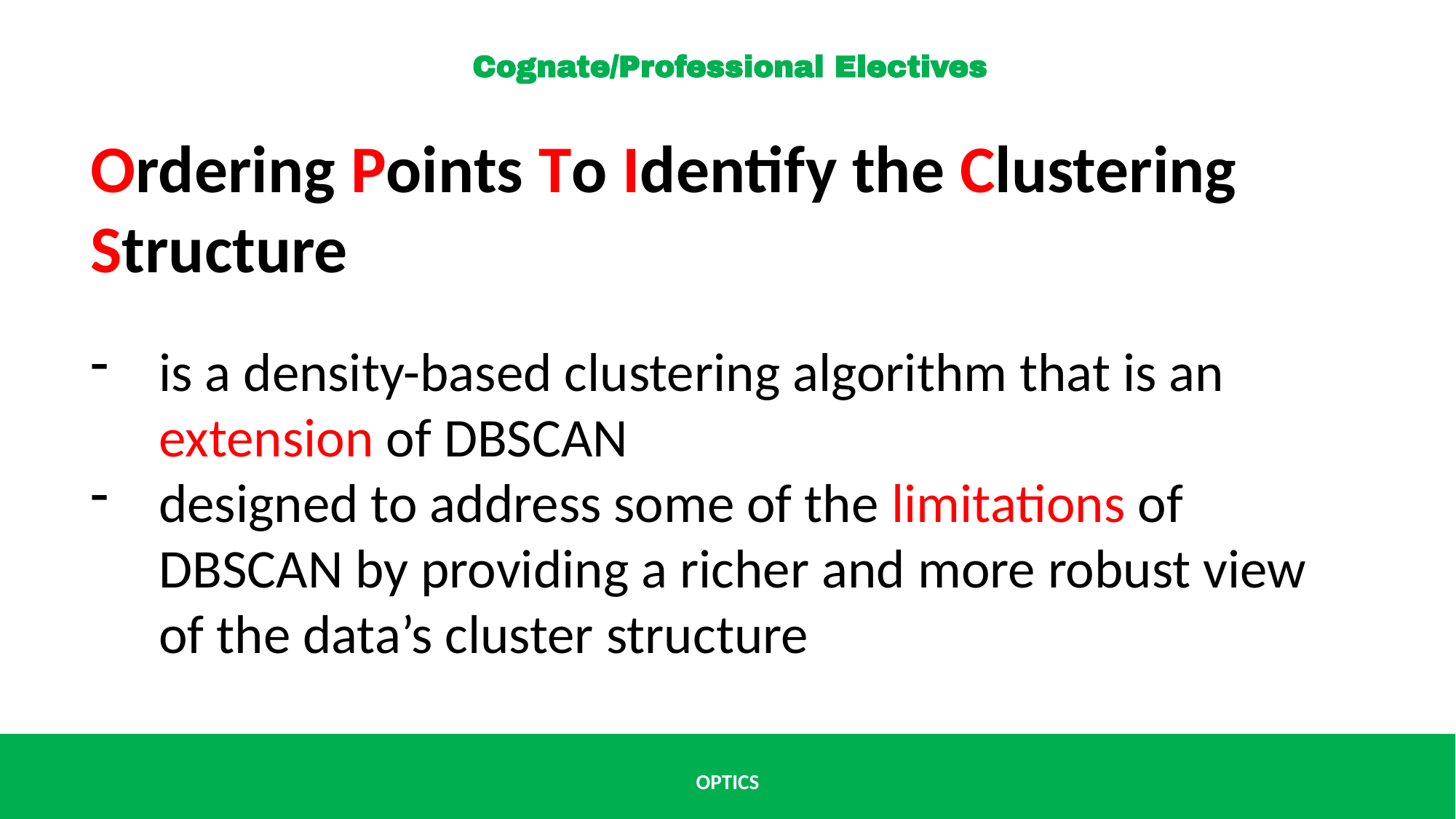

Ordering Points To Identify the Clustering Structure

is a density-based clustering algorithm that is an extension of DBSCAN
designed to address some of the limitations of DBSCAN by providing a richer and more robust view of the data’s cluster structure